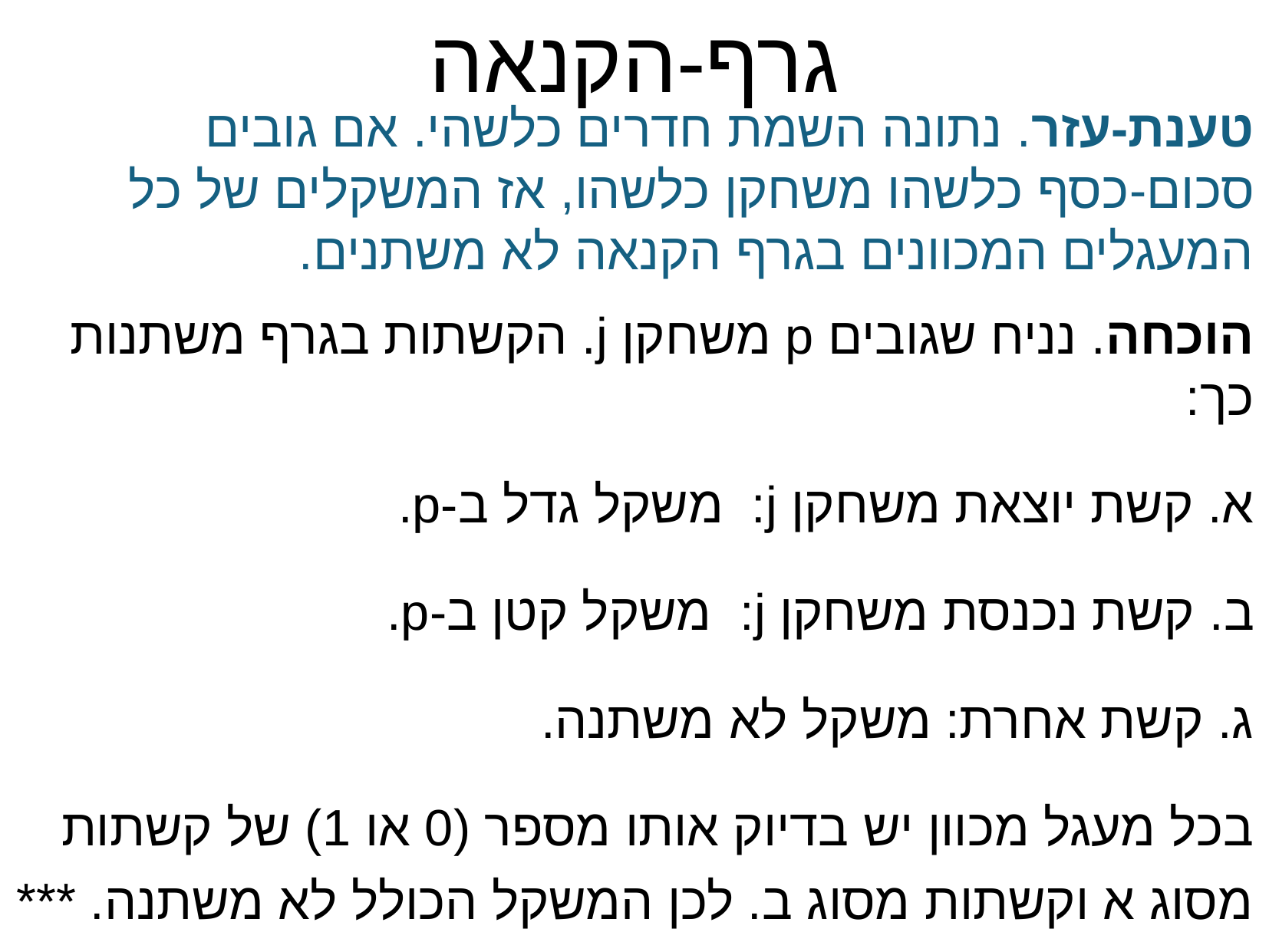

גרף-הקנאה
טענת-עזר. נתונה השמת חדרים כלשהי. אם גובים סכום-כסף כלשהו משחקן כלשהו, אז המשקלים של כל המעגלים המכוונים בגרף הקנאה לא משתנים.
הוכחה. נניח שגובים p משחקן j. הקשתות בגרף משתנות כך:
א. קשת יוצאת משחקן j:  משקל גדל ב-p.
ב. קשת נכנסת משחקן j:  משקל קטן ב-p.
ג. קשת אחרת: משקל לא משתנה.
בכל מעגל מכוון יש בדיוק אותו מספר (0 או 1) של קשתות מסוג א וקשתות מסוג ב. לכן המשקל הכולל לא משתנה. ***